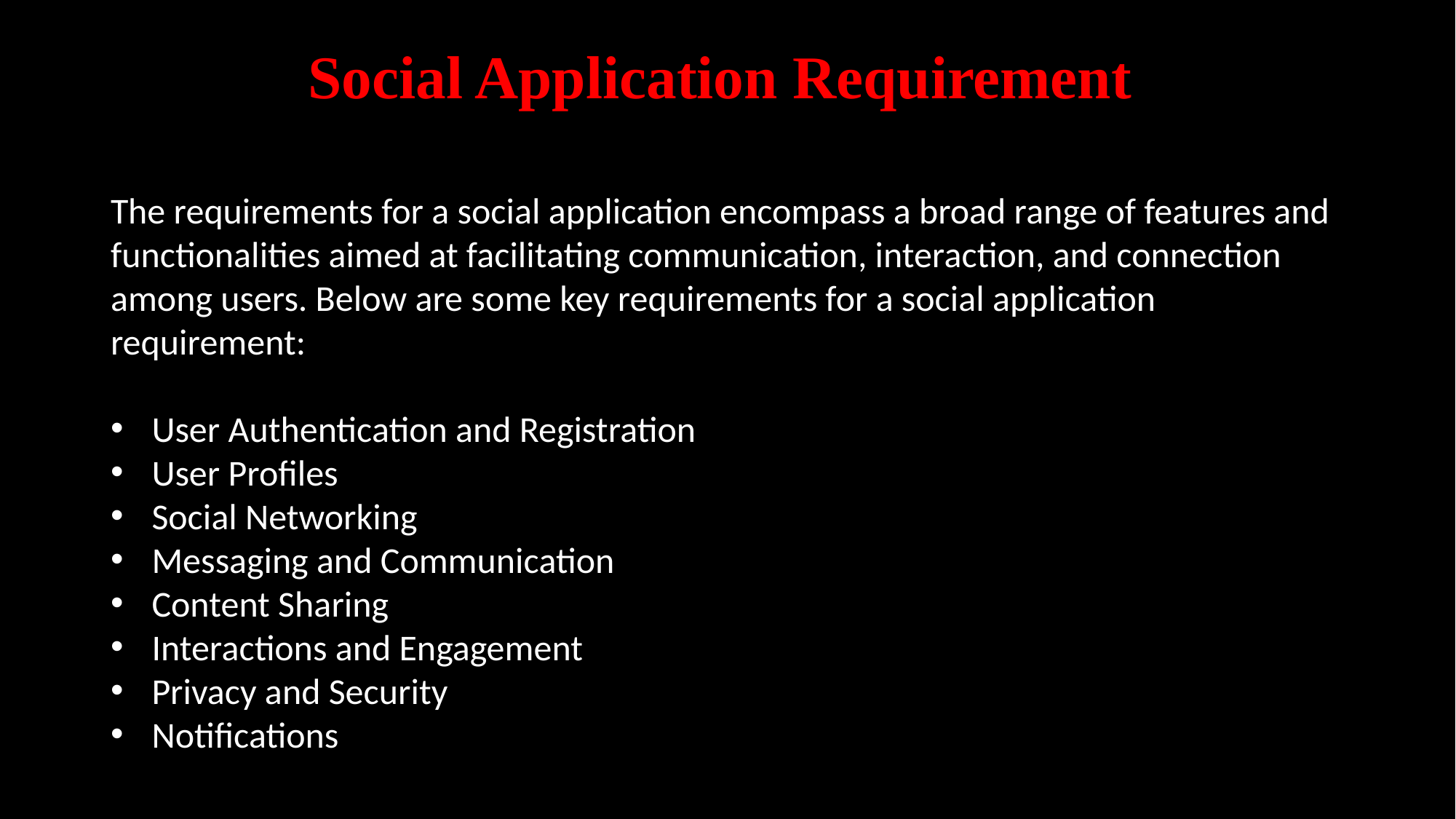

# Social Application Requirement

The requirements for a social application encompass a broad range of features and functionalities aimed at facilitating communication, interaction, and connection among users. Below are some key requirements for a social application requirement:

User Authentication and Registration
User Profiles
Social Networking
Messaging and Communication
Content Sharing
Interactions and Engagement
Privacy and Security
Notifications